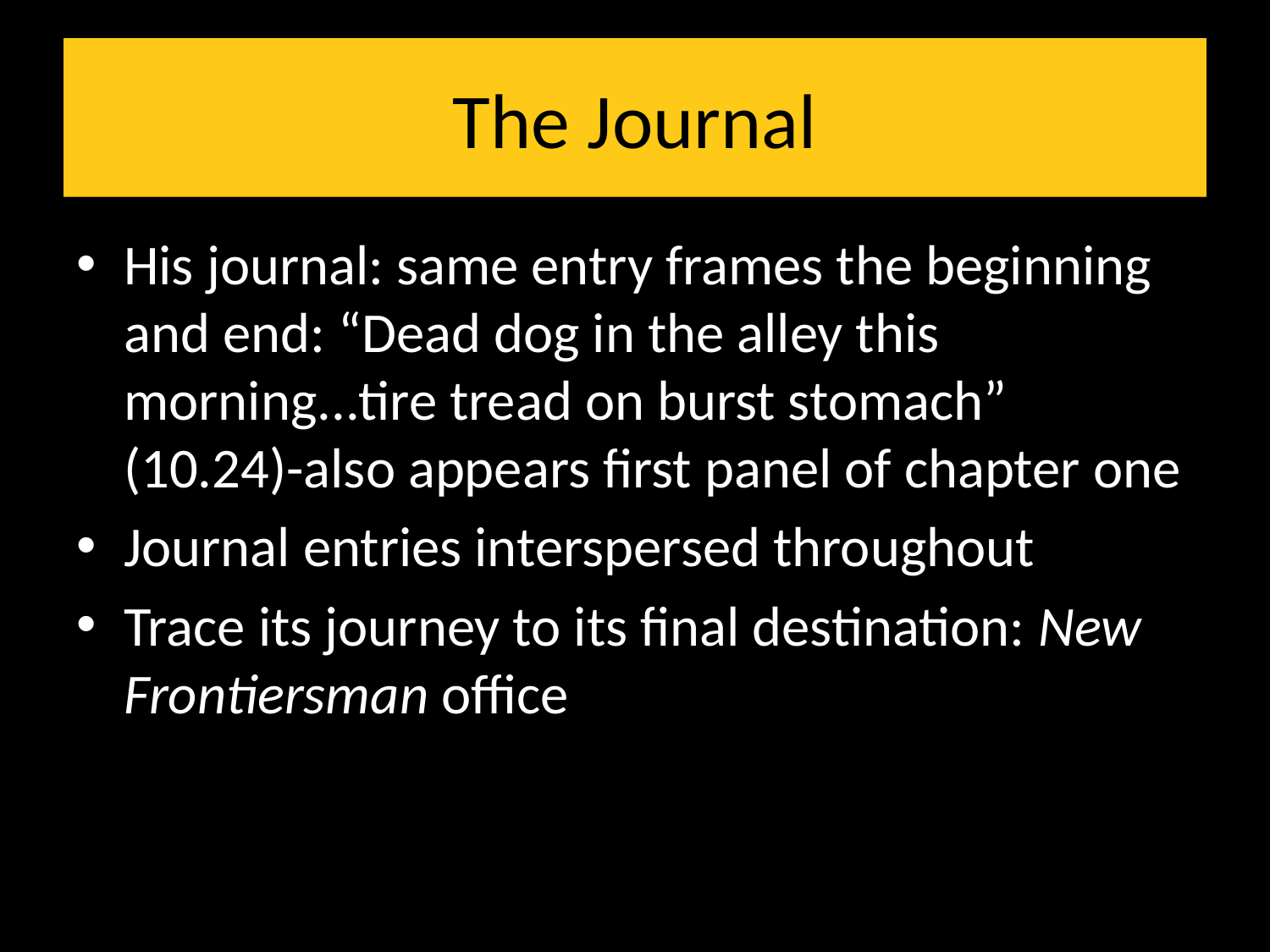

# The Journal
His journal: same entry frames the beginning and end: “Dead dog in the alley this morning...tire tread on burst stomach” (10.24)-also appears first panel of chapter one
Journal entries interspersed throughout
Trace its journey to its final destination: New Frontiersman office